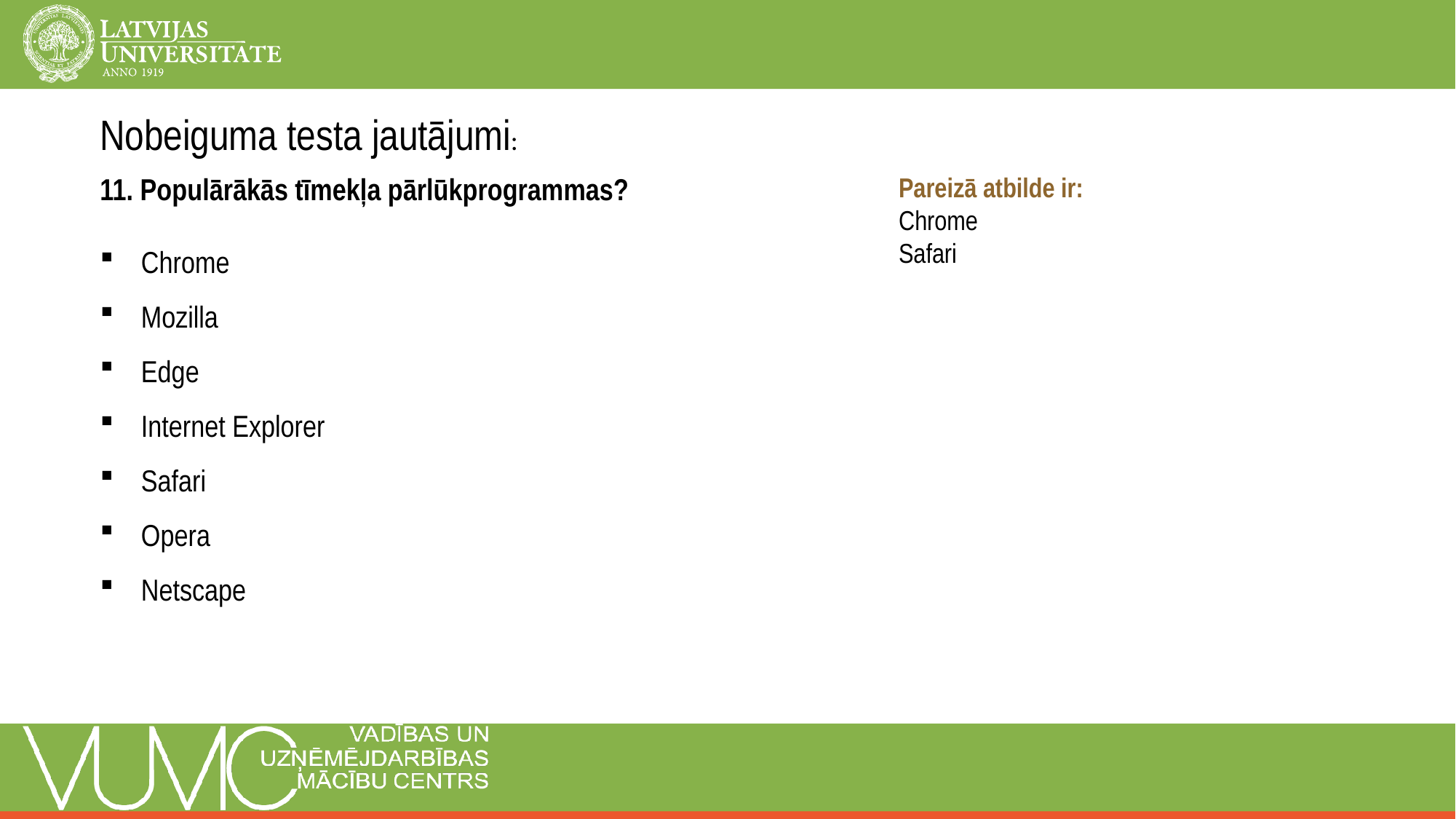

Nobeiguma testa jautājumi:
11. Populārākās tīmekļa pārlūkprogrammas?

Chrome

Mozilla

Edge

Internet Explorer

Safari

Opera

Netscape
Pareizā atbilde ir:
Chrome
Safari